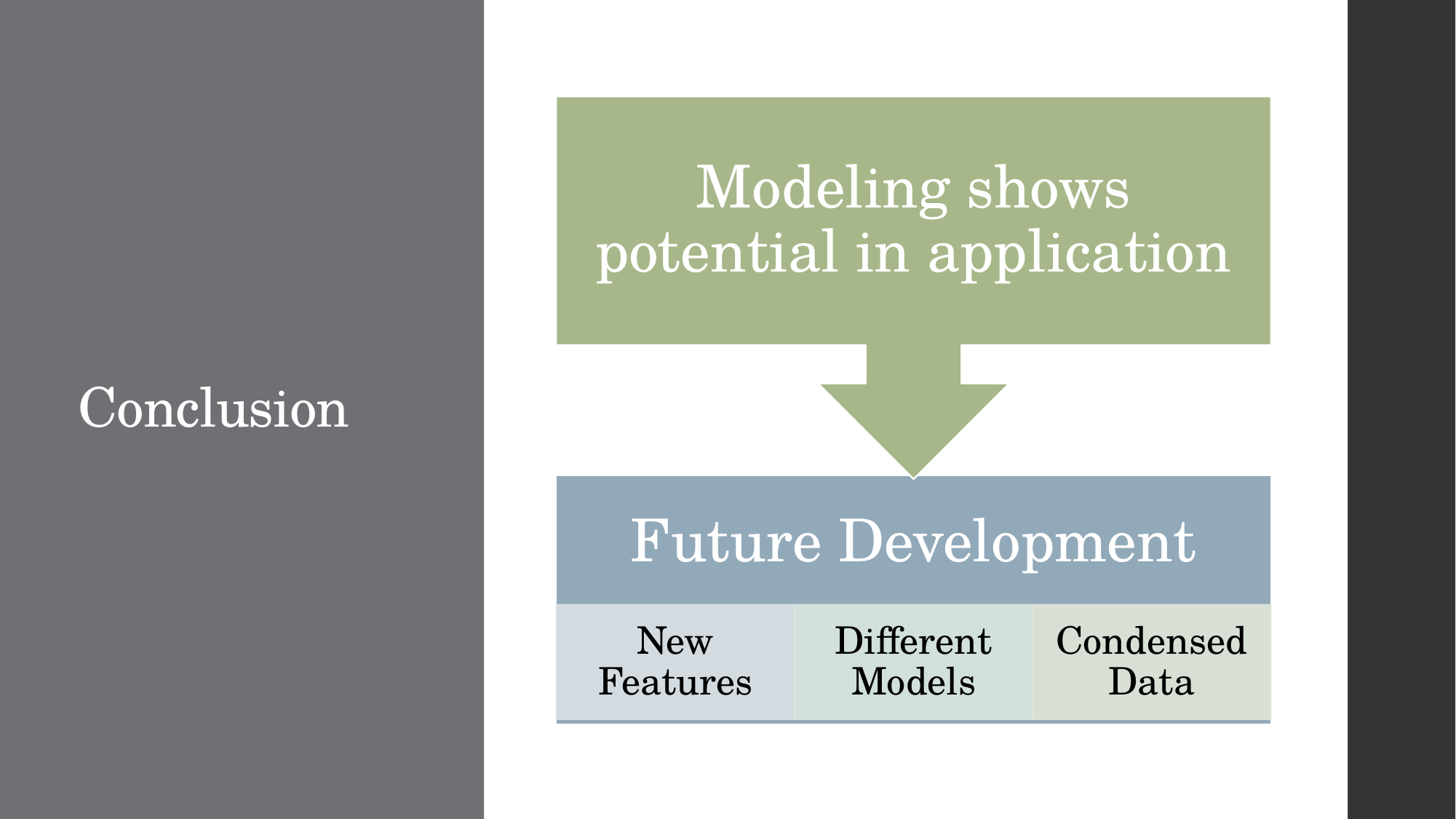

Future Development
New Features
Different Models
Condensed Data
Modeling shows potential in application
# Conclusion